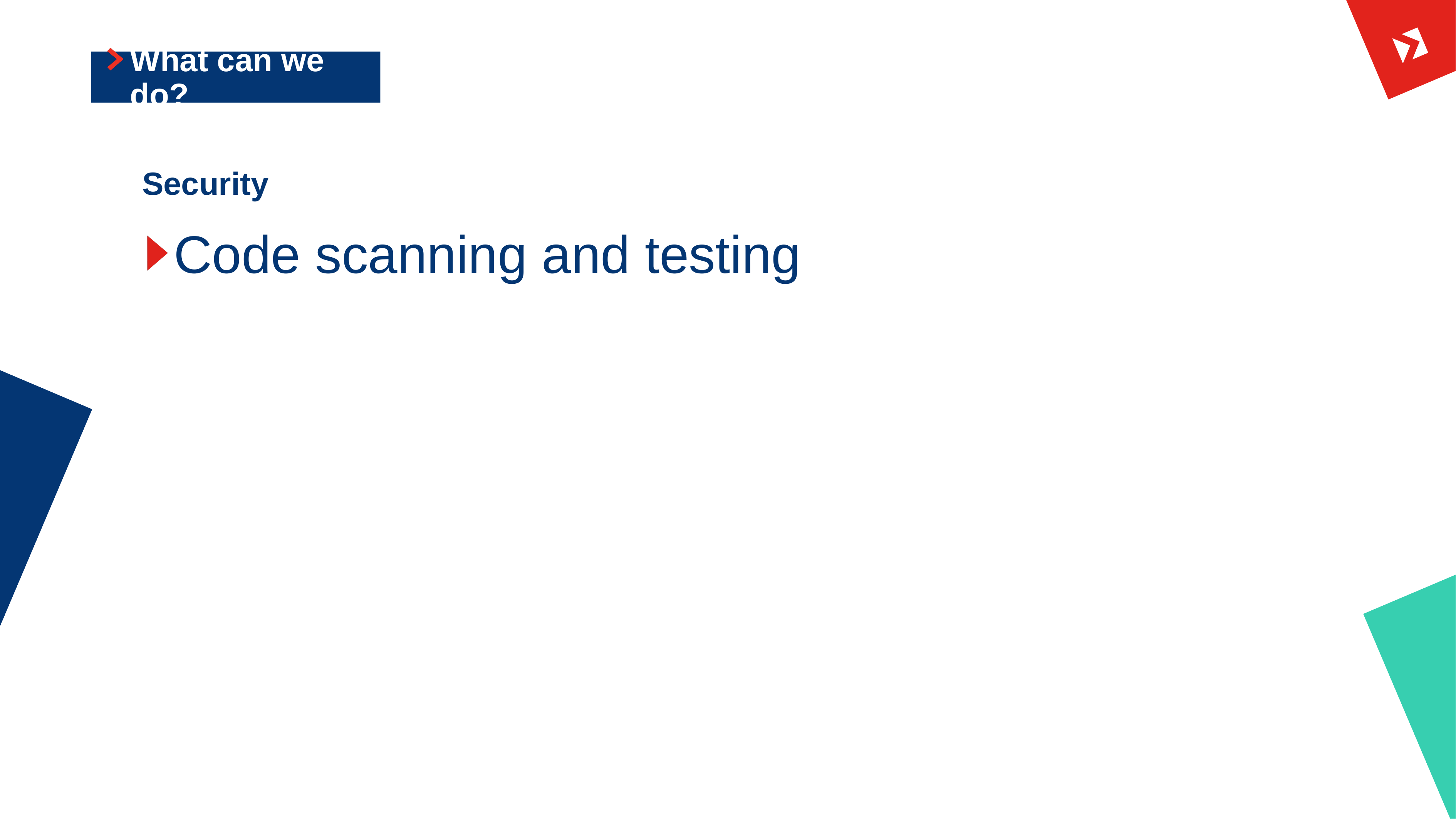

# What can we do?
Security
Code scanning and testing